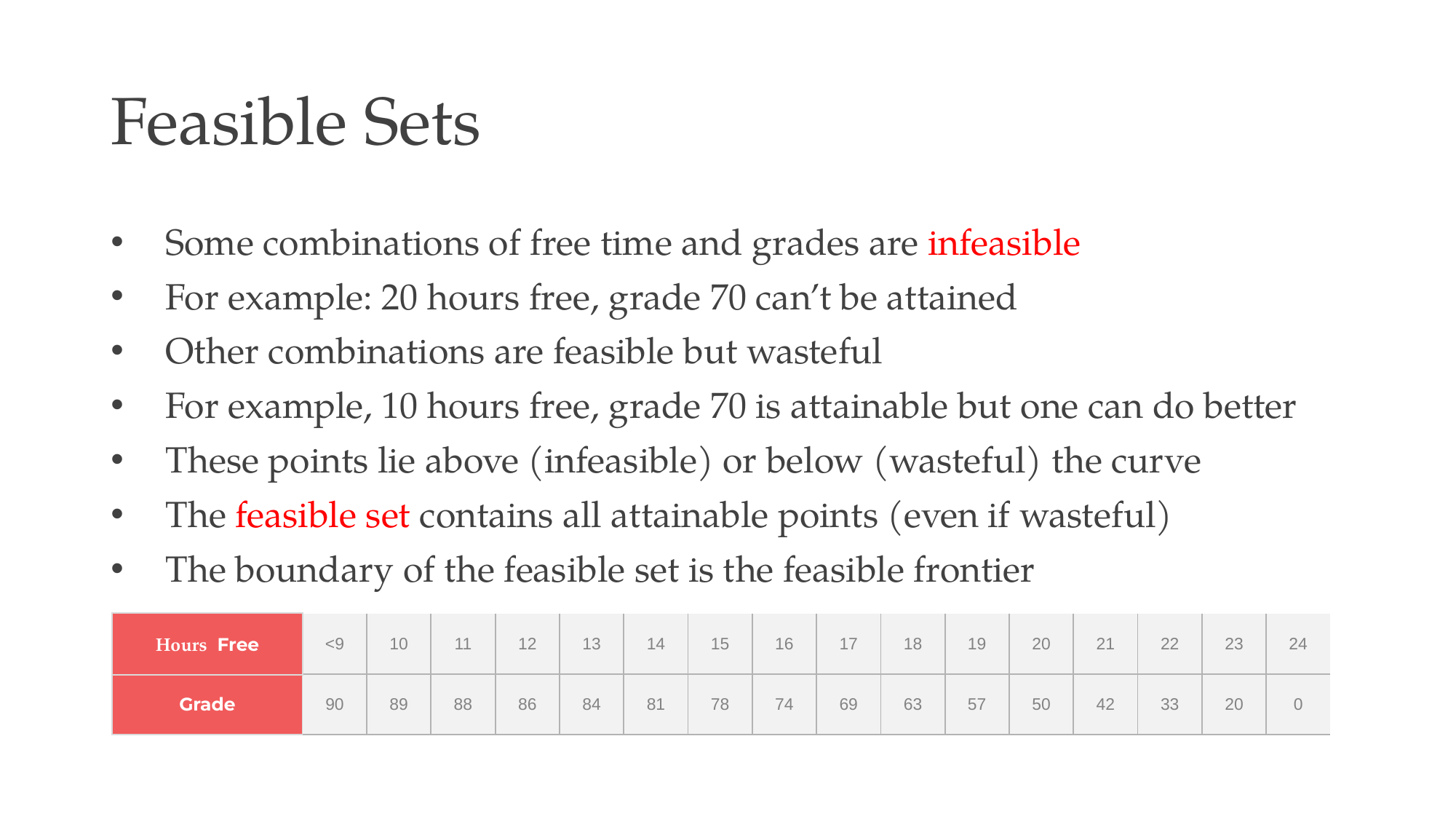

# Feasible Sets
Some combinations of free time and grades are infeasible
For example: 20 hours free, grade 70 can’t be attained
Other combinations are feasible but wasteful
For example, 10 hours free, grade 70 is attainable but one can do better
These points lie above (infeasible) or below (wasteful) the curve
The feasible set contains all attainable points (even if wasteful)
The boundary of the feasible set is the feasible frontier

Hours  Free
| <9 | 10 | 11 | 12 | 13 | 14 | 15 | 16 | 17 | 18 | 19 | 20 | 21 | 22 | 23 | 24 |
| --- | --- | --- | --- | --- | --- | --- | --- | --- | --- | --- | --- | --- | --- | --- | --- |
| 90 | 89 | 88 | 86 | 84 | 81 | 78 | 74 | 69 | 63 | 57 | 50 | 42 | 33 | 20 | 0 |
Grade